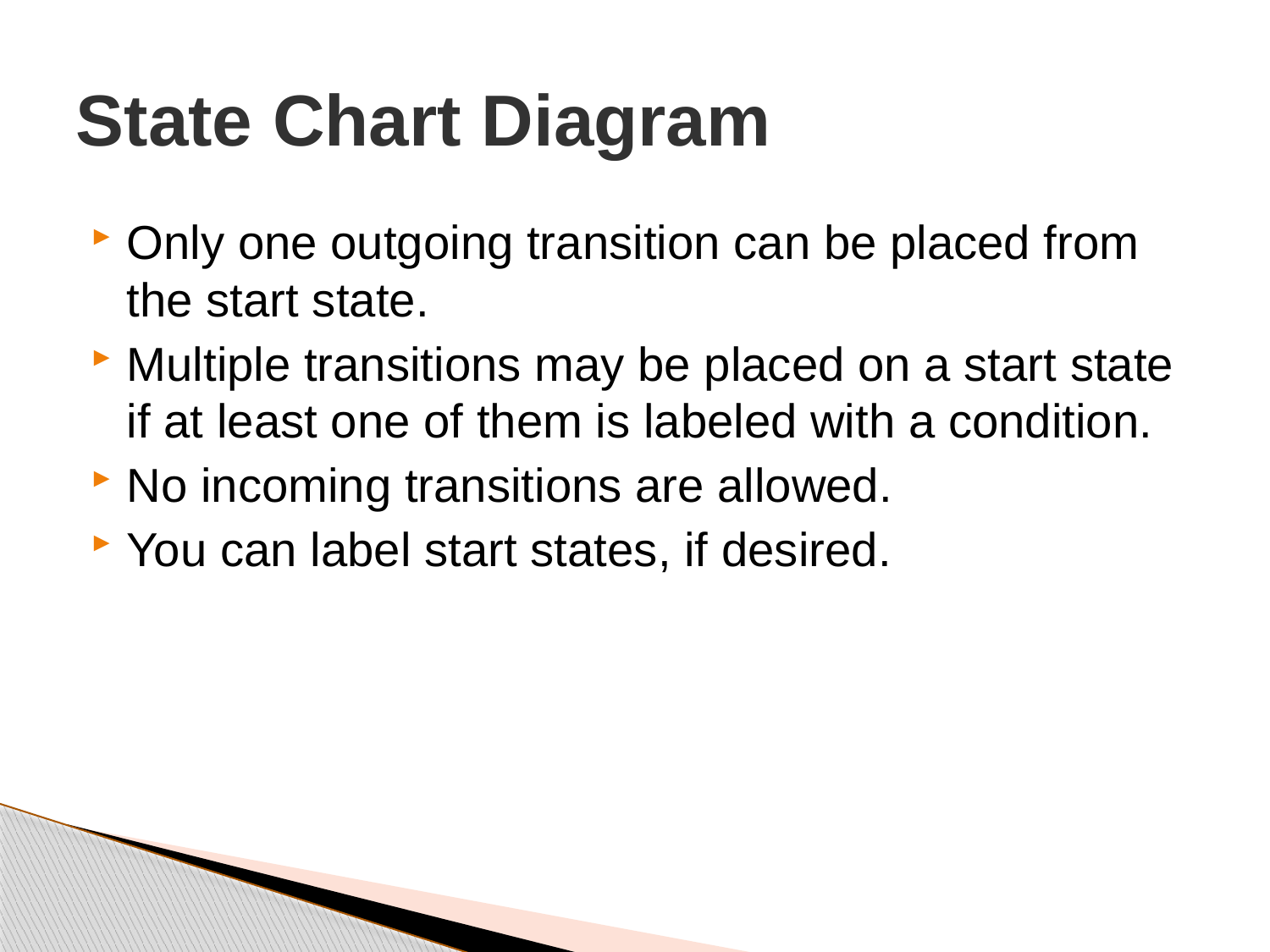

# State Chart Diagram
Only one outgoing transition can be placed from the start state.
Multiple transitions may be placed on a start state if at least one of them is labeled with a condition.
No incoming transitions are allowed.
You can label start states, if desired.